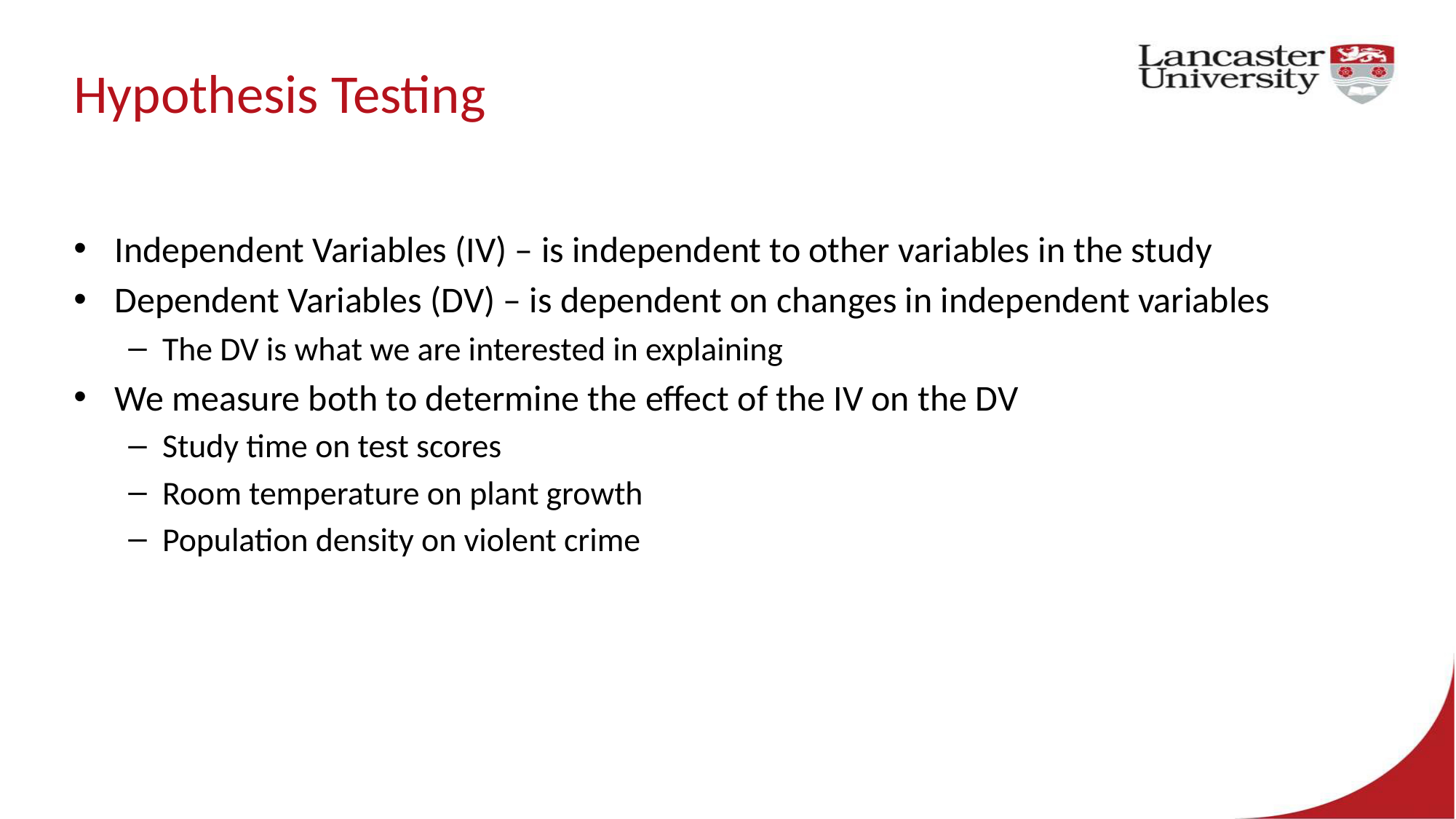

# Hypothesis Testing
Independent Variables (IV) – is independent to other variables in the study
Dependent Variables (DV) – is dependent on changes in independent variables
The DV is what we are interested in explaining
We measure both to determine the effect of the IV on the DV
Study time on test scores
Room temperature on plant growth
Population density on violent crime